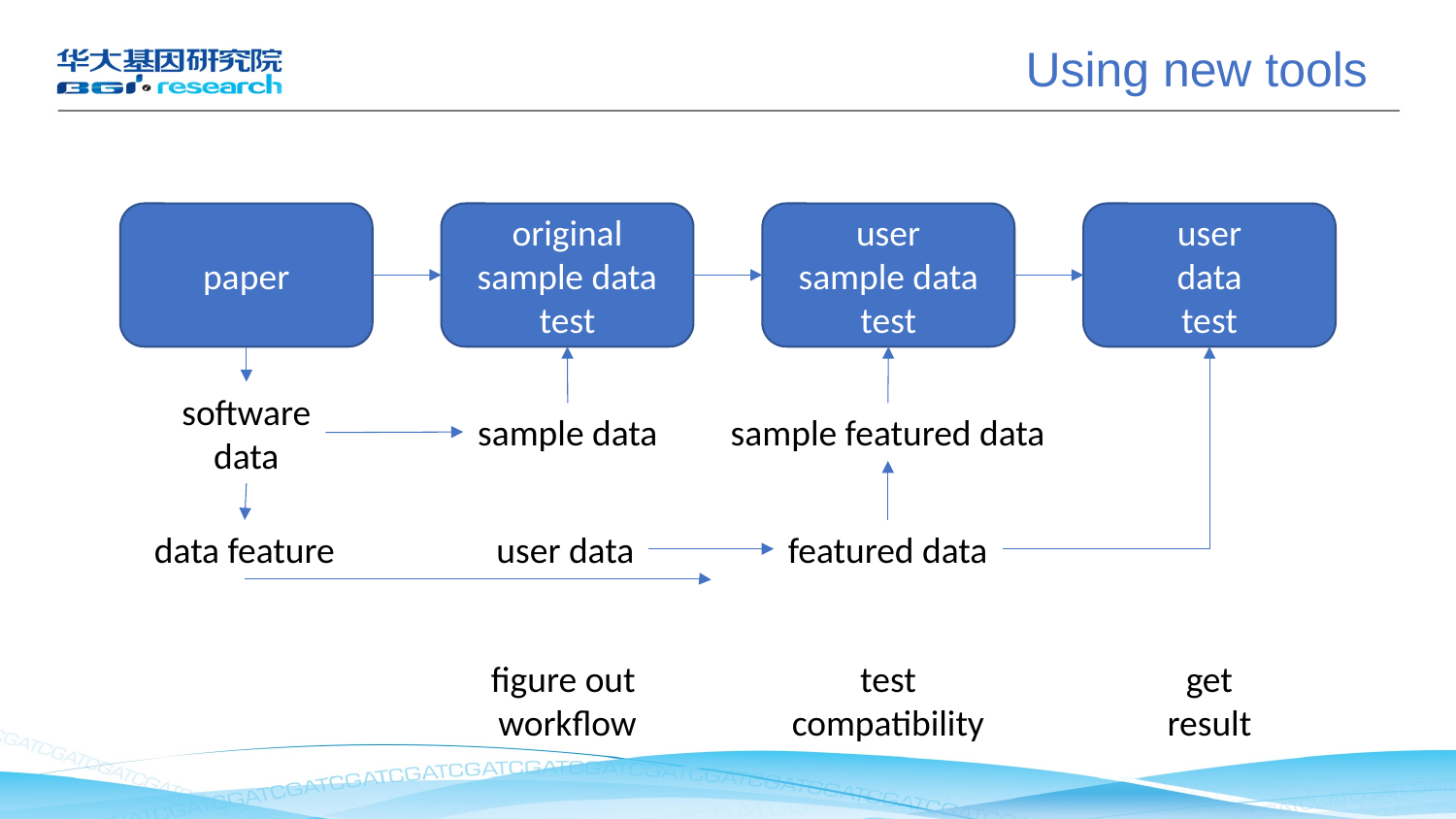

Using new tools
paper
original
sample data
test
user
sample data test
user
data
test
software
data
sample data
sample featured data
data feature
user data
featured data
figure out
workflow
test
compatibility
get
result